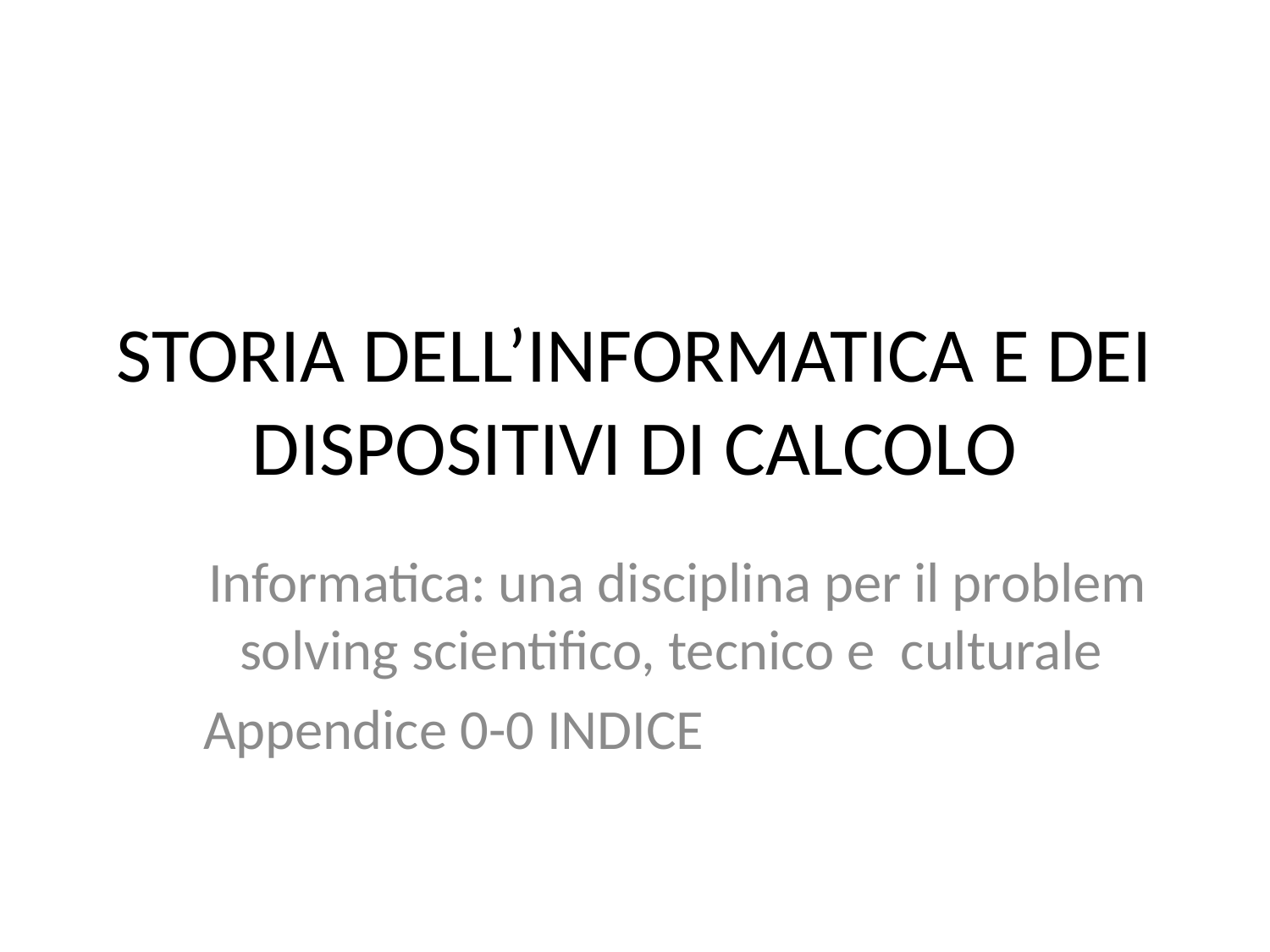

# STORIA DELL’INFORMATICA E DEI DISPOSITIVI DI CALCOLO
Informatica: una disciplina per il problem solving scientifico, tecnico e  culturale
Appendice 0-0 INDICE